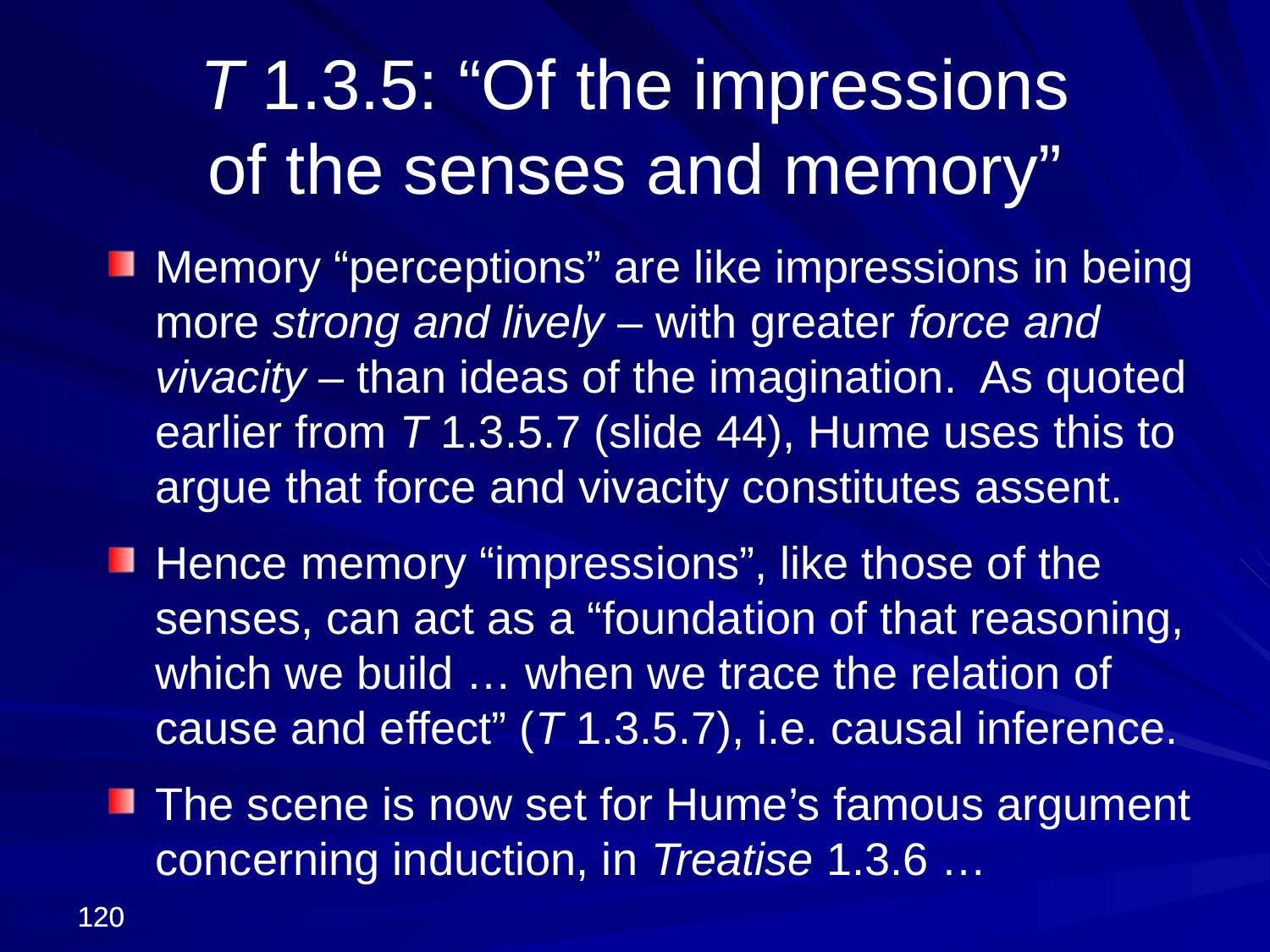

T 1.3.5: “Of the impressions
of the senses and memory”
Memory “perceptions” are like impressions in being more strong and lively – with greater force and vivacity – than ideas of the imagination.  As quoted earlier from T 1.3.5.7 (slide 44), Hume uses this to argue that force and vivacity constitutes assent.
Hence memory “impressions”, like those of the senses, can act as a “foundation of that reasoning, which we build … when we trace the relation of cause and effect” (T 1.3.5.7), i.e. causal inference.
The scene is now set for Hume’s famous argument concerning induction, in Treatise 1.3.6 …
120
120